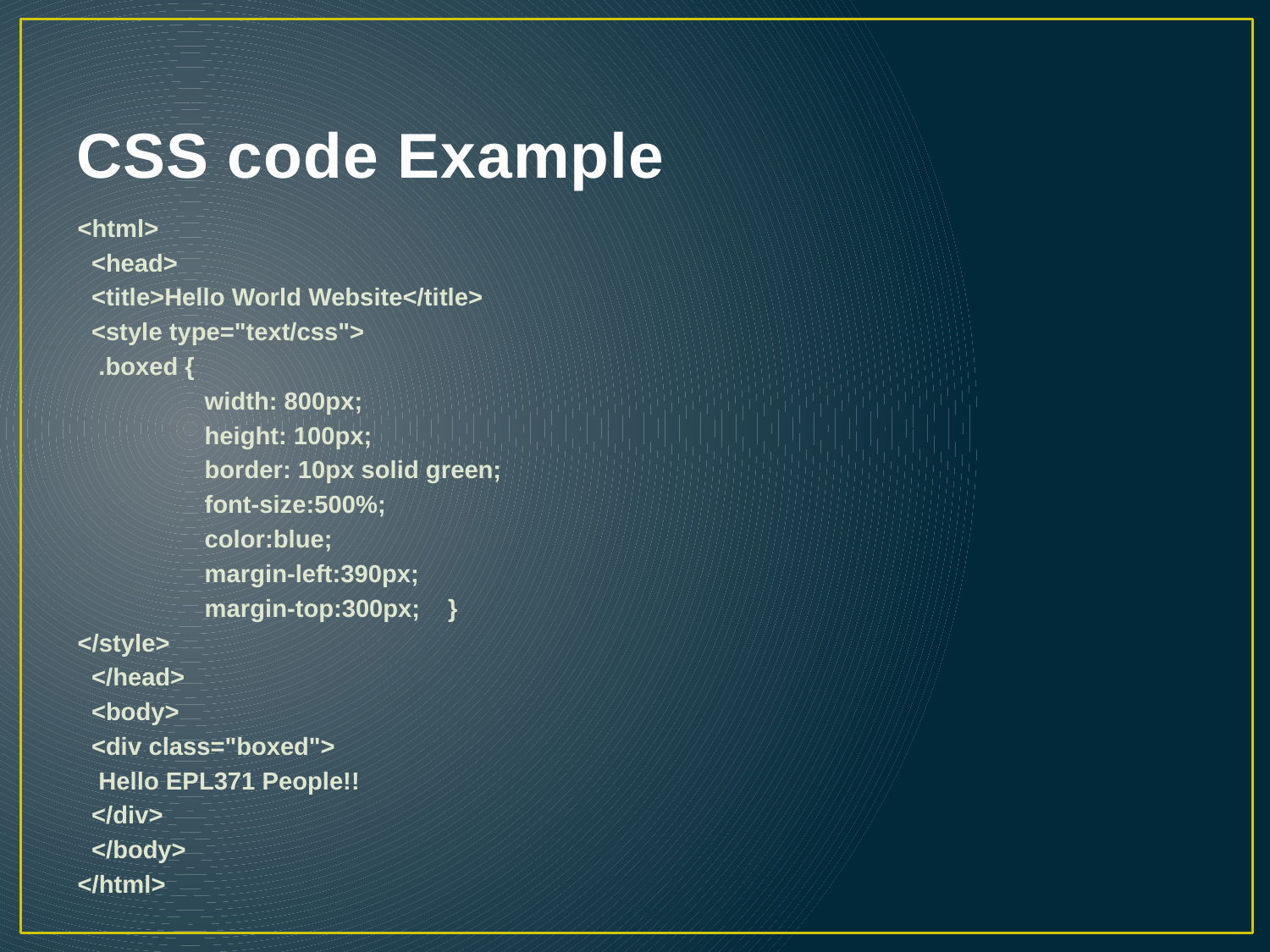

# CSS code Example
<html>
  <head>
  <title>Hello World Website</title>
  <style type="text/css">
   .boxed {
	width: 800px;
	height: 100px;
	border: 10px solid green;
        	font-size:500%;
       	color:blue;
	margin-left:390px;
	margin-top:300px;    }
</style>
  </head>
  <body>
  <div class="boxed">
   Hello EPL371 People!!
  </div>
  </body>
</html>